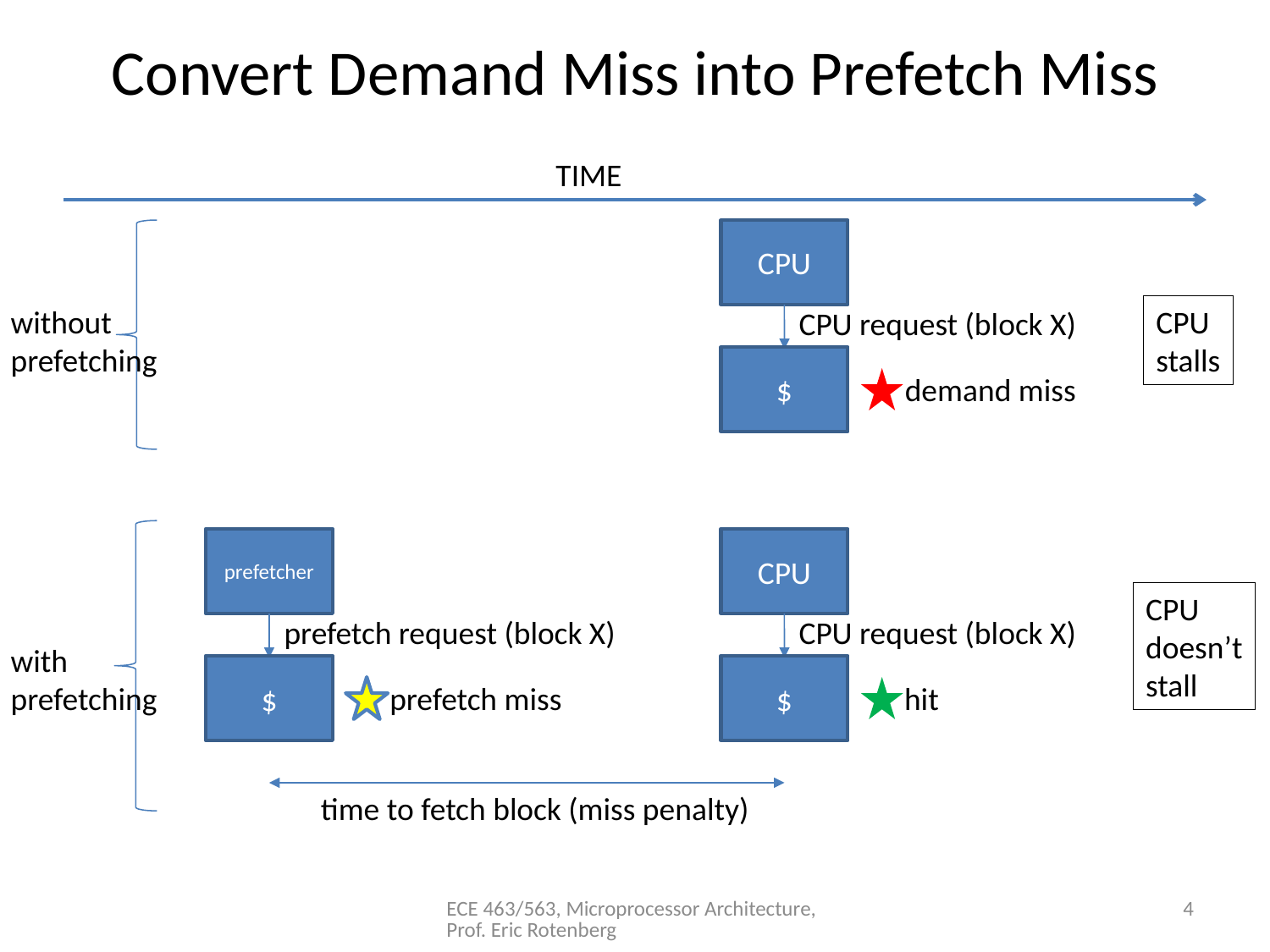

# Convert Demand Miss into Prefetch Miss
TIME

CPU
without
prefetching
CPU
stalls
CPU request (block X)
$
demand miss

prefetcher
CPU
CPU
doesn’t
stall
prefetch request (block X)
CPU request (block X)
with
prefetching
$
$
prefetch miss
hit

time to fetch block (miss penalty)
ECE 463/563, Microprocessor Architecture, Prof. Eric Rotenberg
4